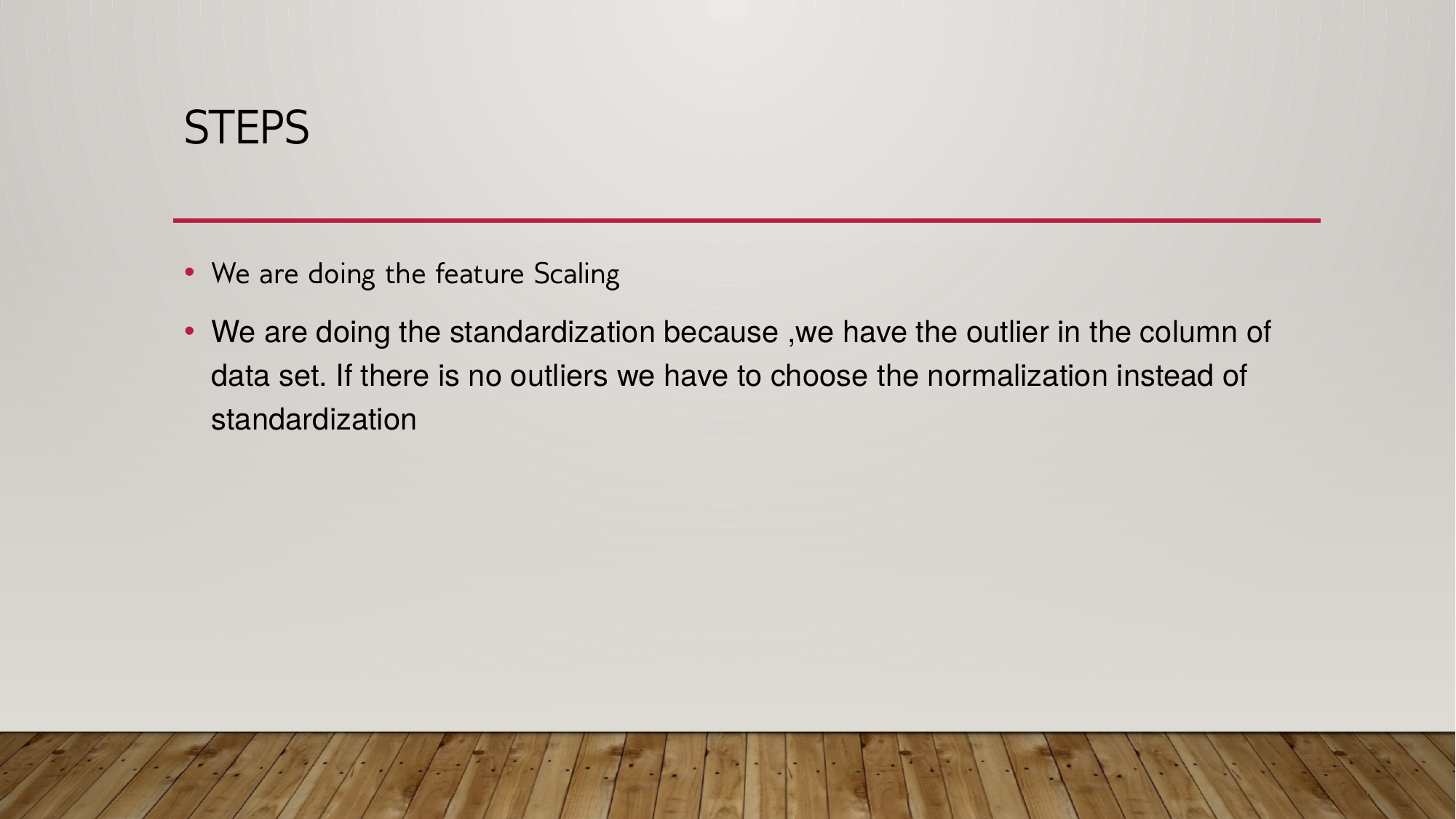

# Steps
We are doing the feature Scaling
We are doing the standardization because ,we have the outlier in the column of data set. If there is no outliers we have to choose the normalization instead of standardization